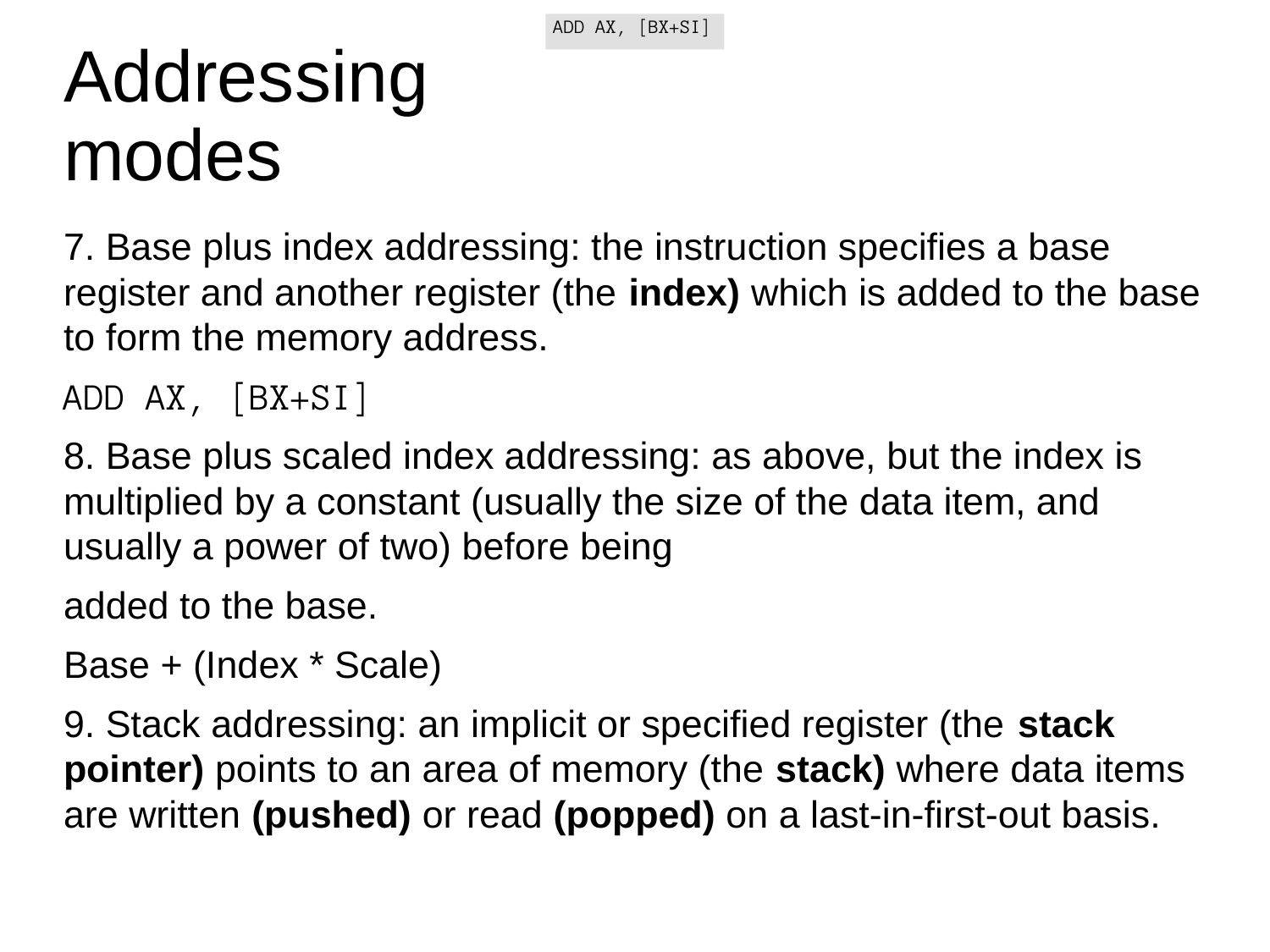

ADD AX, [BX+SI]
Addressing
modes
7. Base plus index addressing: the instruction specifies a base register and another register (the index) which is added to the base to form the memory address.
ADD AX, [BX+SI]
8. Base plus scaled index addressing: as above, but the index is multiplied by a constant (usually the size of the data item, and usually a power of two) before being
added to the base.
Base + (Index * Scale)
9. Stack addressing: an implicit or specified register (the stack pointer) points to an area of memory (the stack) where data items are written (pushed) or read (popped) on a last-in-first-out basis.